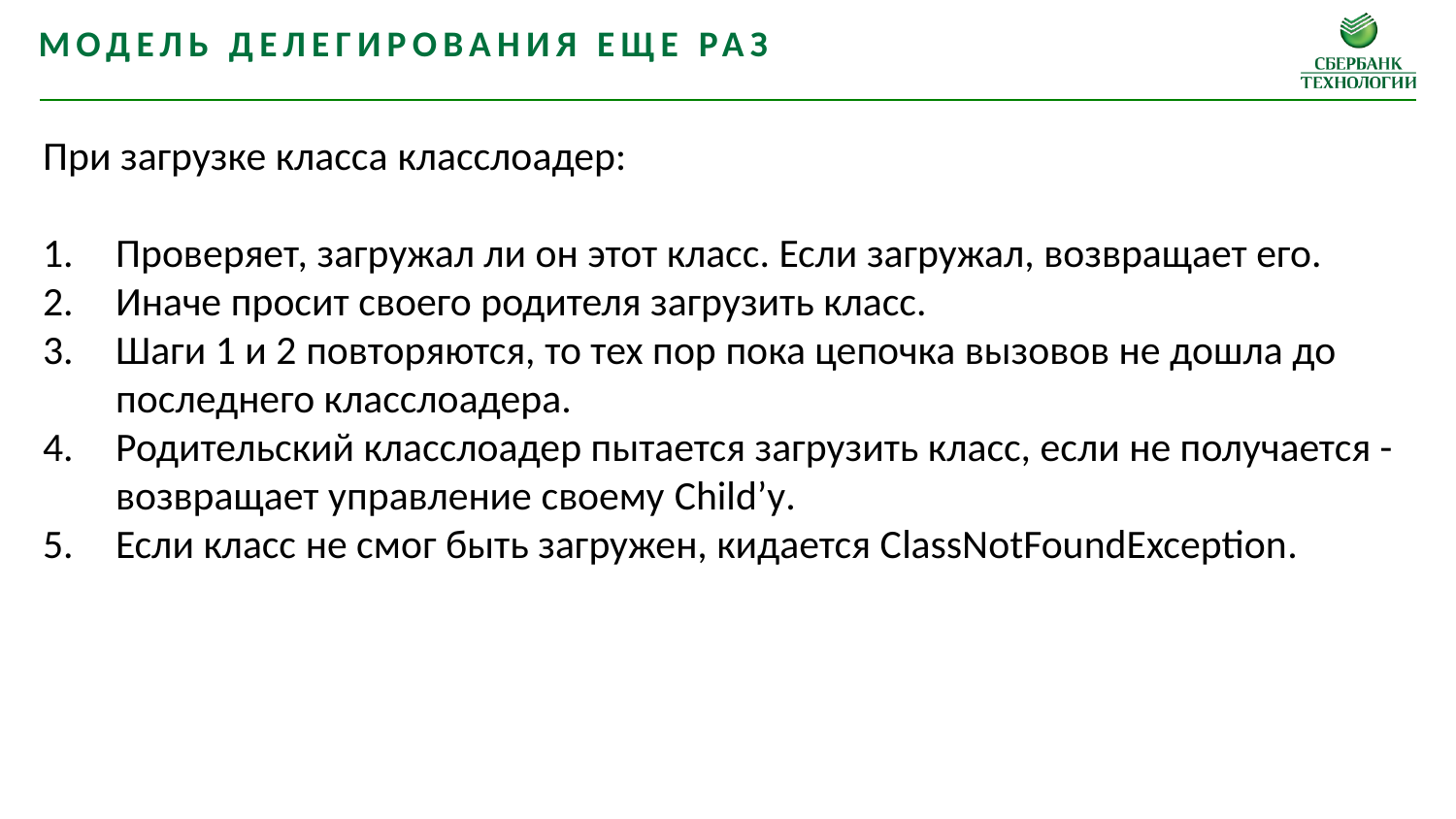

Модель делегирования еще раз
При загрузке класса класслоадер:

Проверяет, загружал ли он этот класс. Если загружал, возвращает его.
Иначе просит своего родителя загрузить класс.
Шаги 1 и 2 повторяются, то тех пор пока цепочка вызовов не дошла до последнего класслоадера.
Родительский класслоадер пытается загрузить класс, если не получается - возвращает управление своему Child’у.
Если класс не смог быть загружен, кидается СlassNotFoundException.